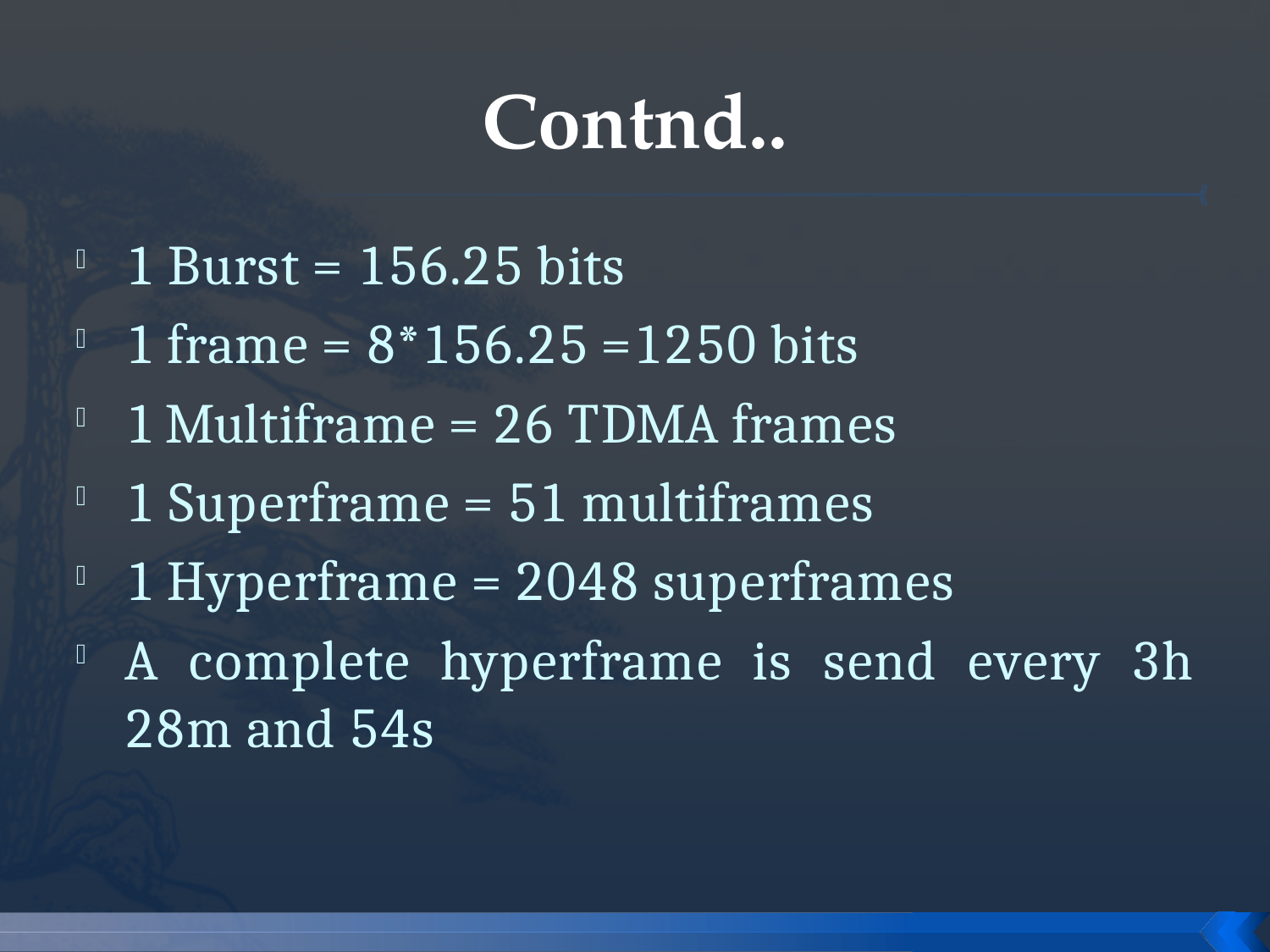

# Contnd..
1 Burst = 156.25 bits
1 frame = 8*156.25 =1250 bits
1 Multiframe = 26 TDMA frames
1 Superframe = 51 multiframes
1 Hyperframe = 2048 superframes
A complete hyperframe is send every 3h 28m and 54s